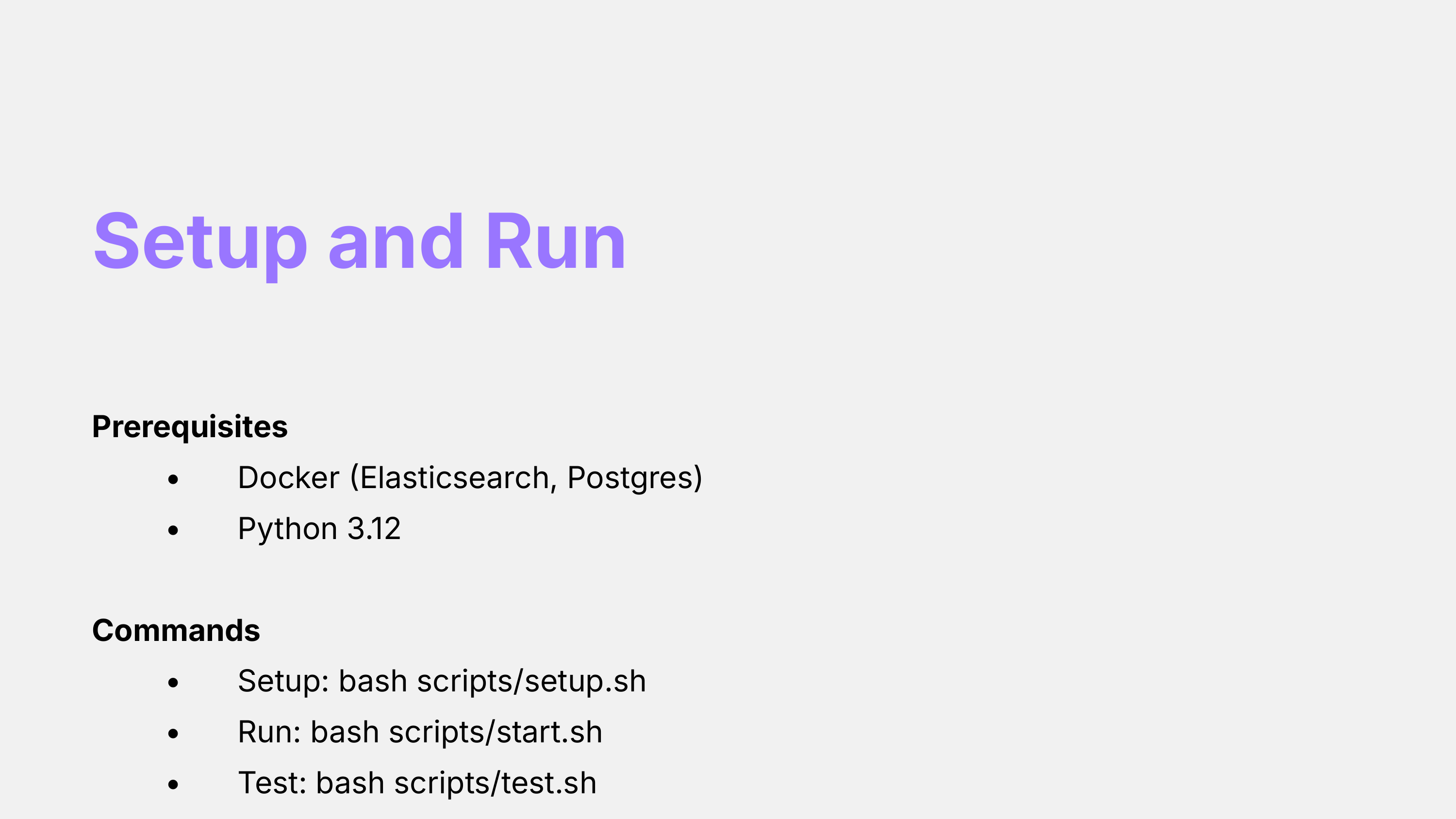

Setup and Run
Prerequisites
	•	Docker (Elasticsearch, Postgres)
	•	Python 3.12

Commands
	•	Setup: bash scripts/setup.sh
	•	Run: bash scripts/start.sh
	•	Test: bash scripts/test.sh